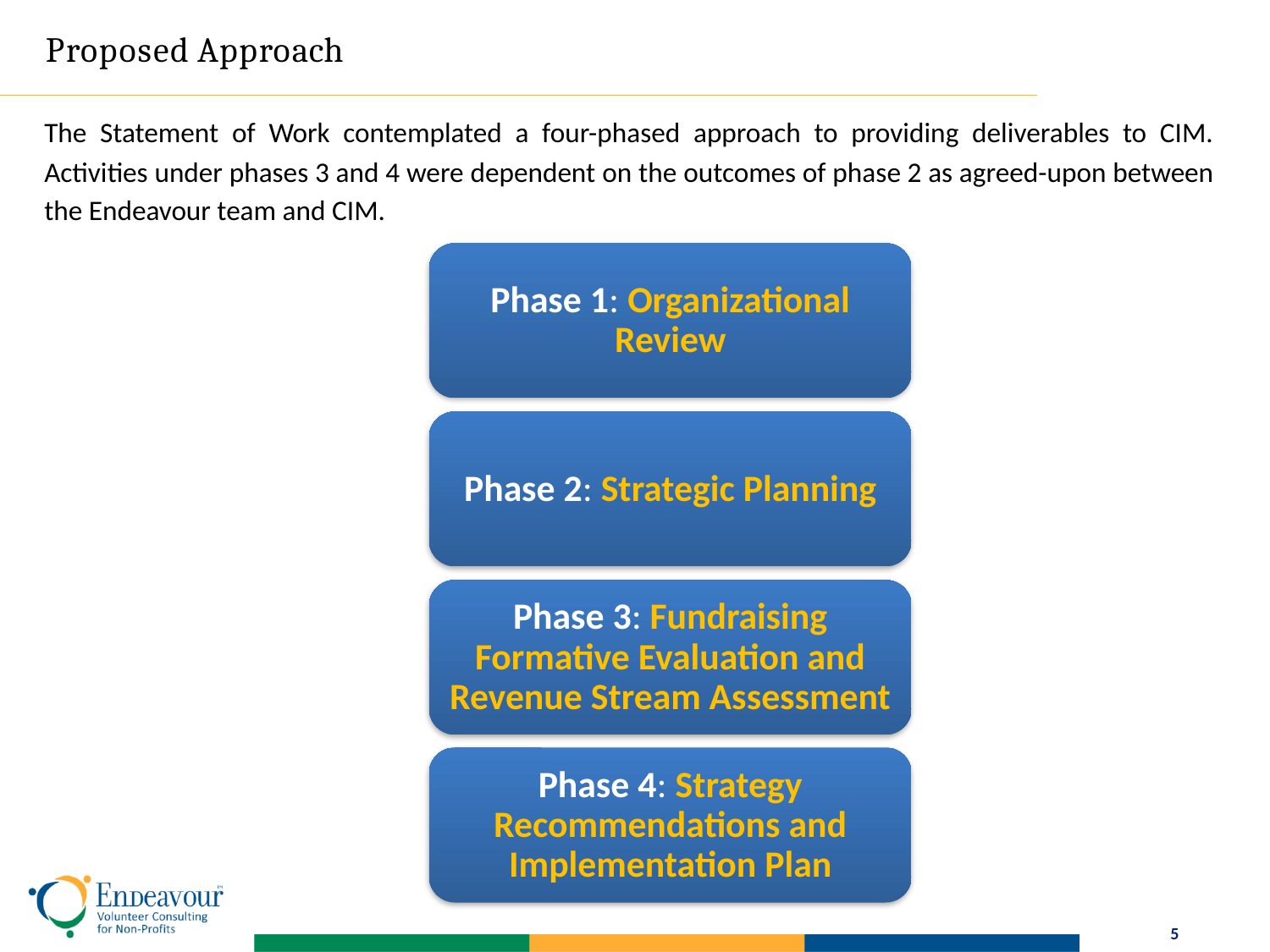

Proposed Approach
The Statement of Work contemplated a four-phased approach to providing deliverables to CIM. Activities under phases 3 and 4 were dependent on the outcomes of phase 2 as agreed-upon between the Endeavour team and CIM.

Phase 1: Organizational Review

Phase 2: Strategic Planning

Phase 3: Fundraising Formative Evaluation and Revenue Stream Assessment

Phase 4: Strategy Recommendations and Implementation Plan